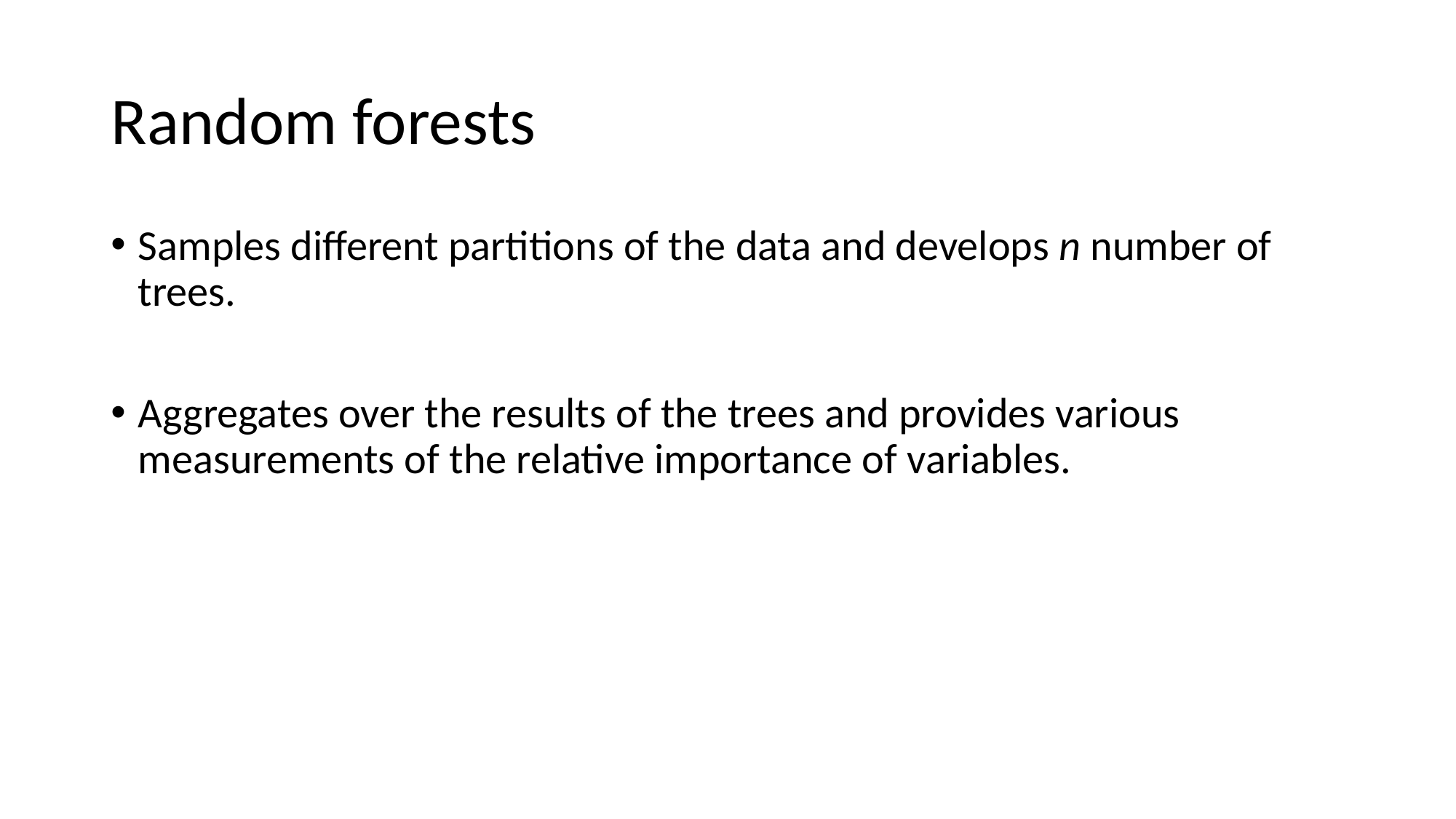

# Random forests
Samples different partitions of the data and develops n number of trees.

Aggregates over the results of the trees and provides various measurements of the relative importance of variables.